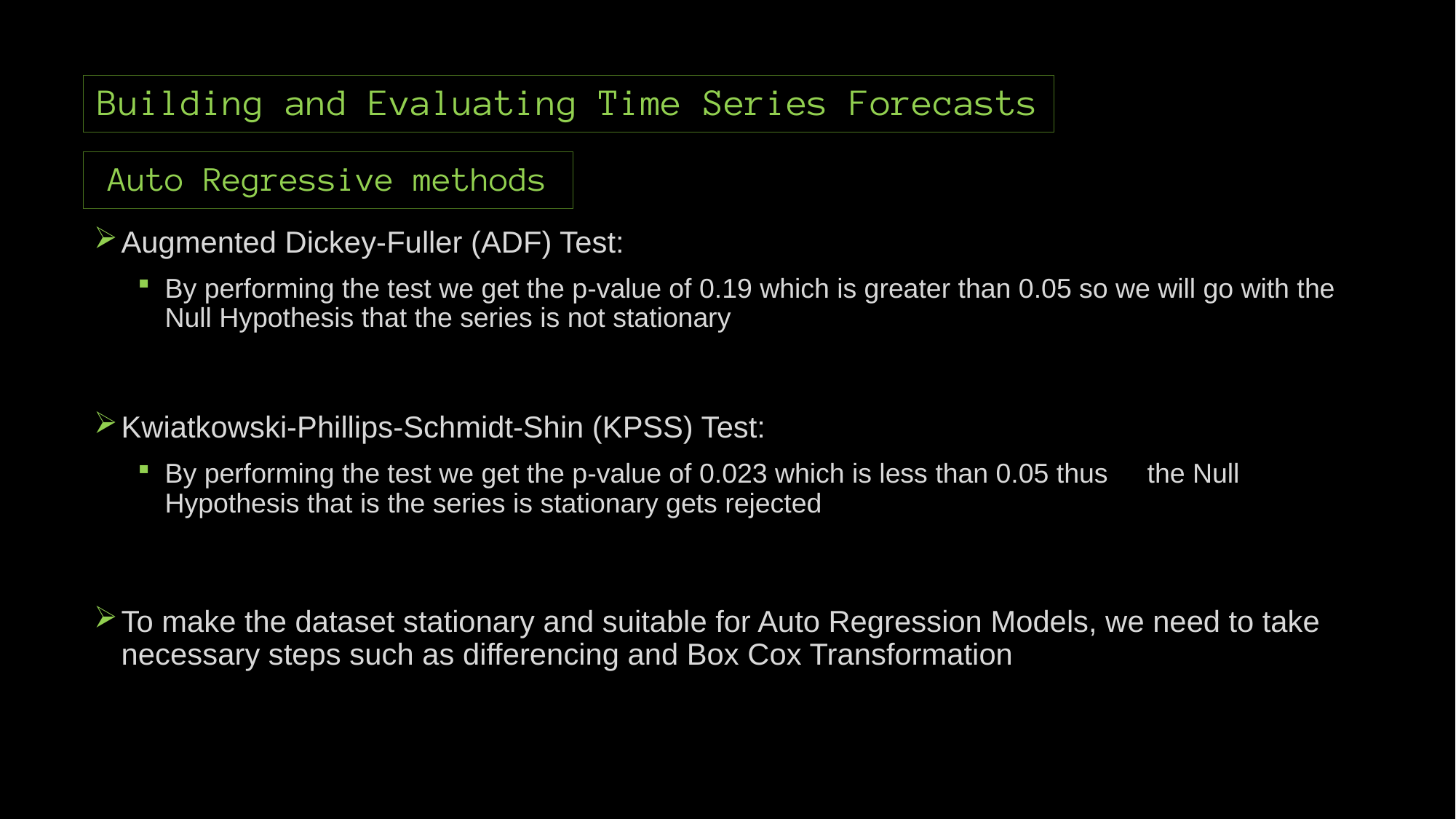

# Building and Evaluating Time Series Forecasts
Auto Regressive methods
Augmented Dickey-Fuller (ADF) Test:
By performing the test we get the p-value of 0.19 which is greater than 0.05 so we will go with the Null Hypothesis that the series is not stationary

Kwiatkowski-Phillips-Schmidt-Shin (KPSS) Test:
By performing the test we get the p-value of 0.023 which is less than 0.05 thus 	the Null Hypothesis that is the series is stationary gets rejected

To make the dataset stationary and suitable for Auto Regression Models, we need to take necessary steps such as differencing and Box Cox Transformation